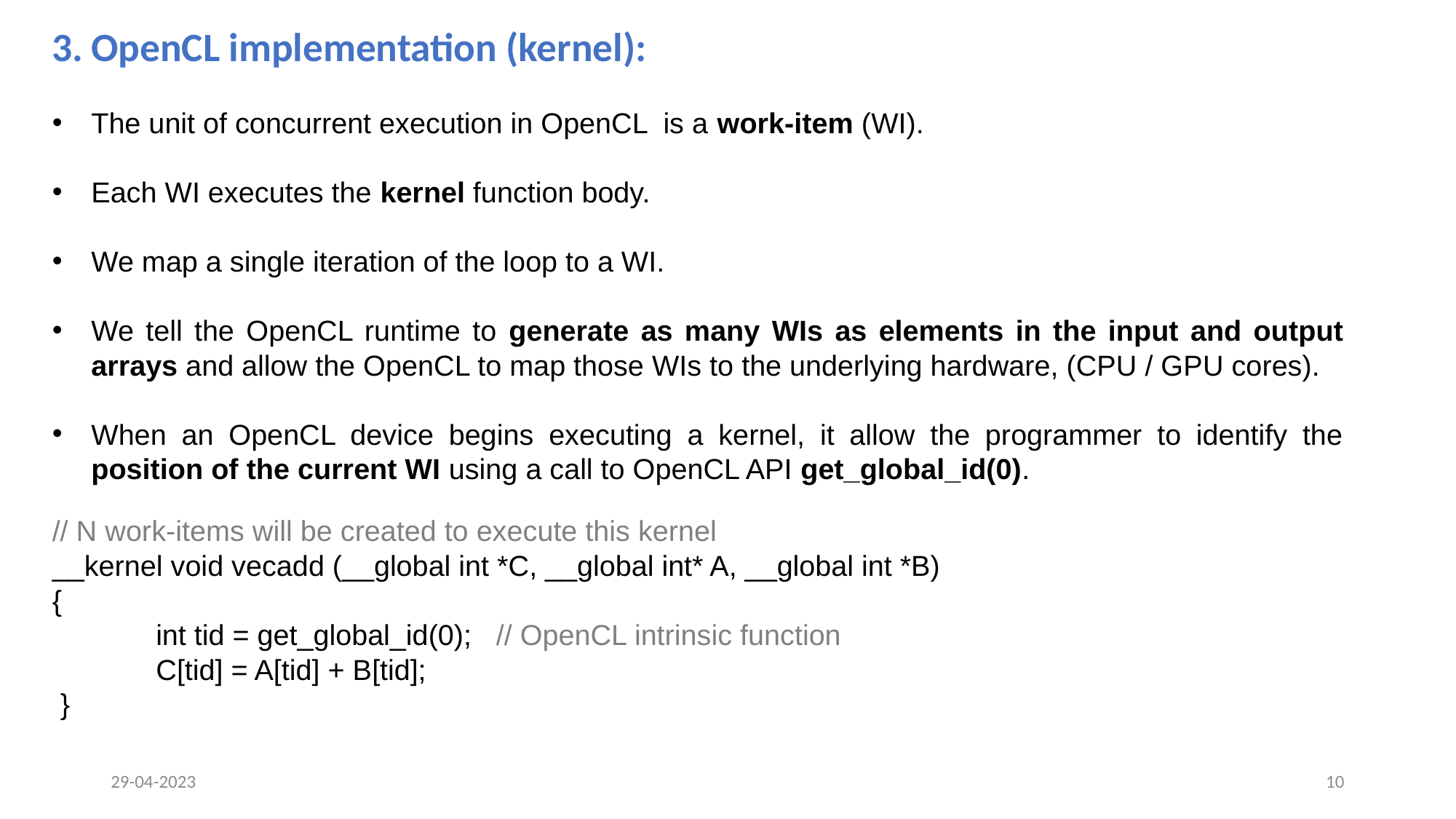

3. OpenCL implementation (kernel):

The unit of concurrent execution in OpenCL  is a work-item (WI).

Each WI executes the kernel function body.

We map a single iteration of the loop to a WI.

We tell the OpenCL runtime to generate as many WIs as elements in the input and output arrays and allow the OpenCL to map those WIs to the underlying hardware, (CPU / GPU cores).

When an OpenCL device begins executing a kernel, it allow the programmer to identify the position of the current WI using a call to OpenCL API get_global_id(0).

// N work-items will be created to execute this kernel
__kernel void vecadd (__global int *C, __global int* A, __global int *B)
{
	int tid = get_global_id(0);   // OpenCL intrinsic function
	C[tid] = A[tid] + B[tid];
 }

29-04-2023
10